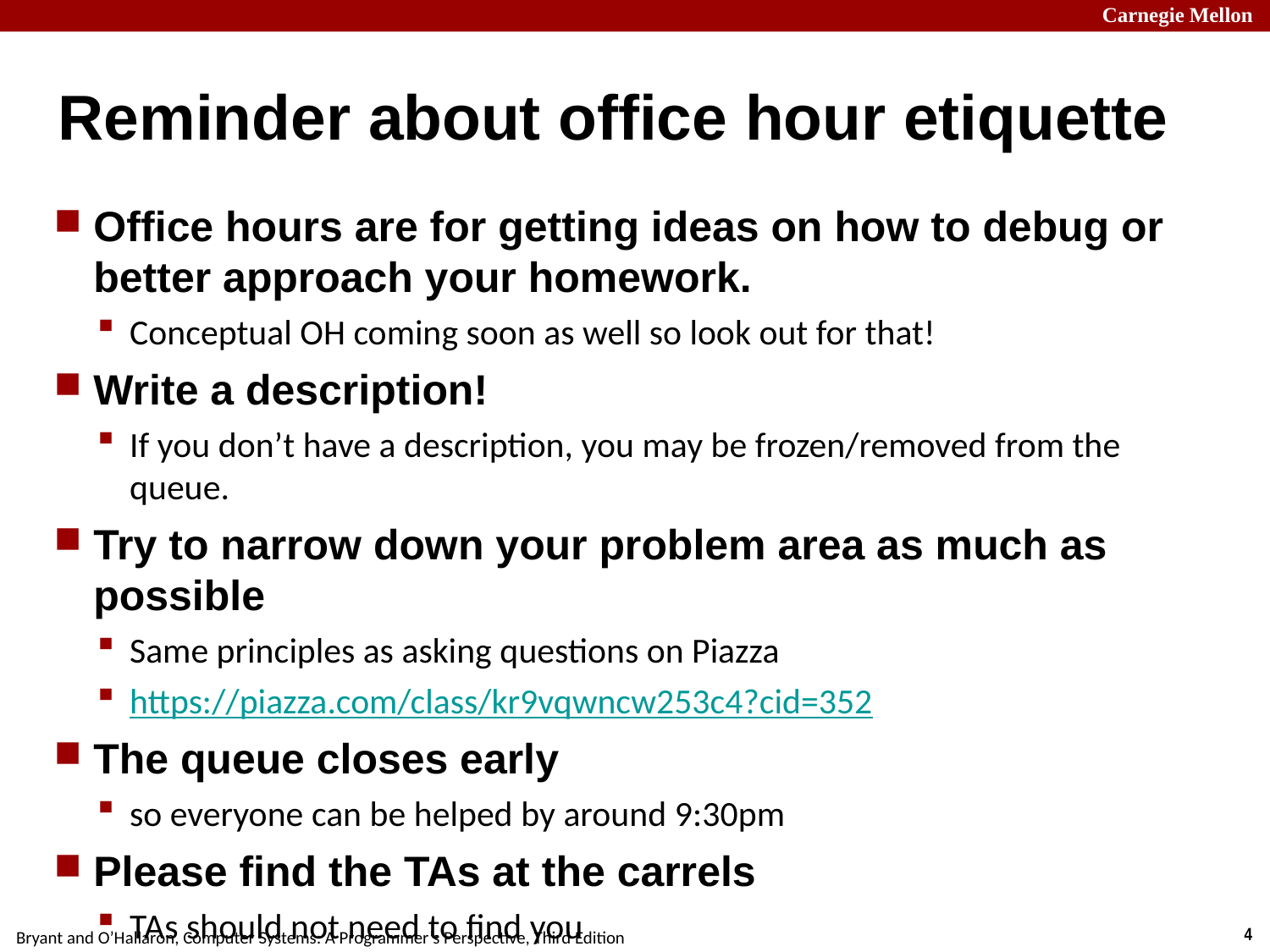

# Reminder about office hour etiquette
Office hours are for getting ideas on how to debug or better approach your homework.
Conceptual OH coming soon as well so look out for that!
Write a description!
If you don’t have a description, you may be frozen/removed from the queue.
Try to narrow down your problem area as much as possible
Same principles as asking questions on Piazza
https://piazza.com/class/kr9vqwncw253c4?cid=352
The queue closes early
so everyone can be helped by around 9:30pm
Please find the TAs at the carrels
TAs should not need to find you